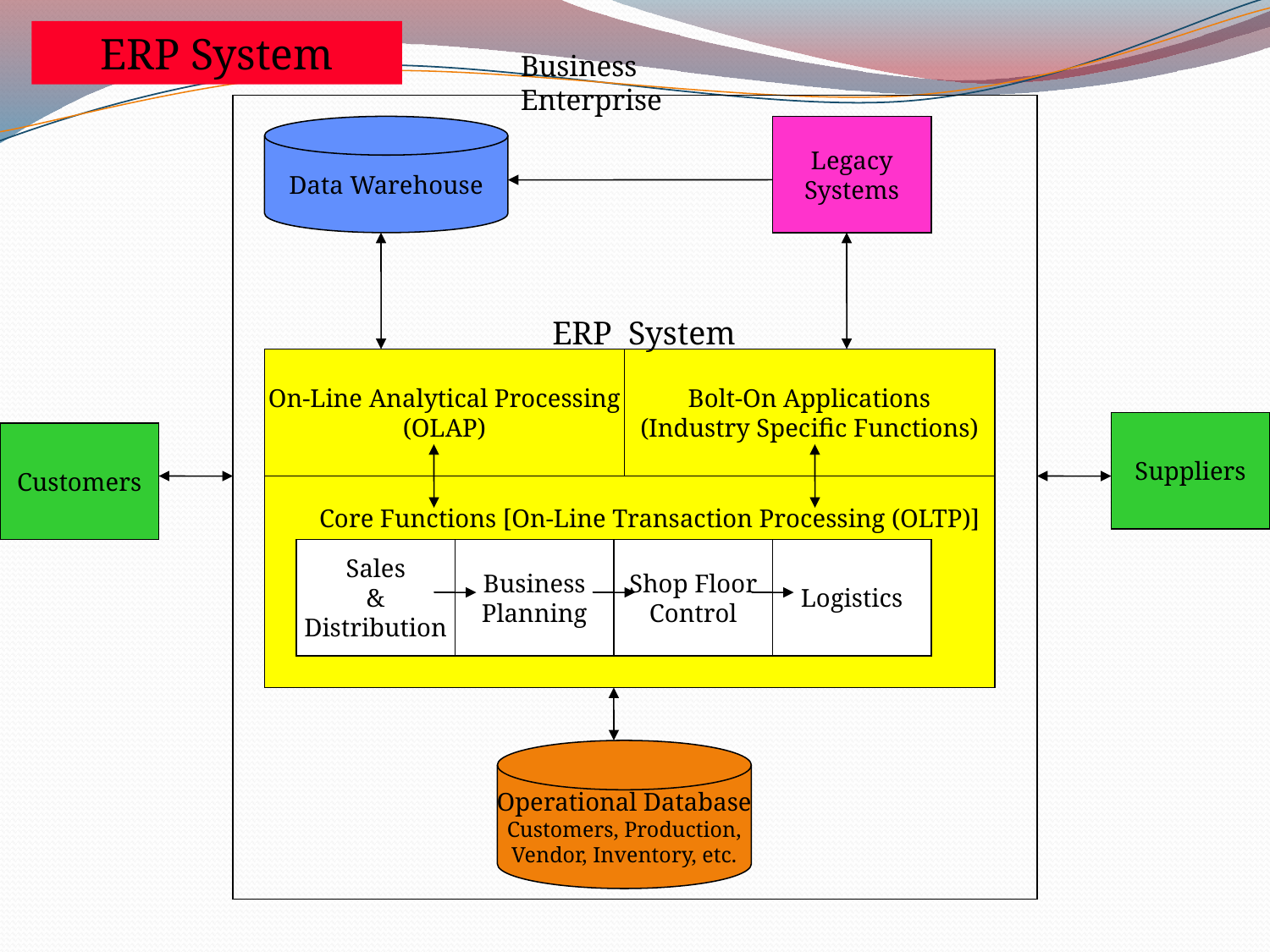

ERP System
Business Enterprise

Data Warehouse
Legacy
Systems

ERP  System

On-Line Analytical Processing
(OLAP)
Bolt-On Applications
(Industry Specific Functions)
Suppliers
Customers

Core Functions [On-Line Transaction Processing (OLTP)]
Sales
&
Distribution
Business
Planning
Shop Floor
Control
Logistics

Operational Database
Customers, Production,
Vendor, Inventory, etc.